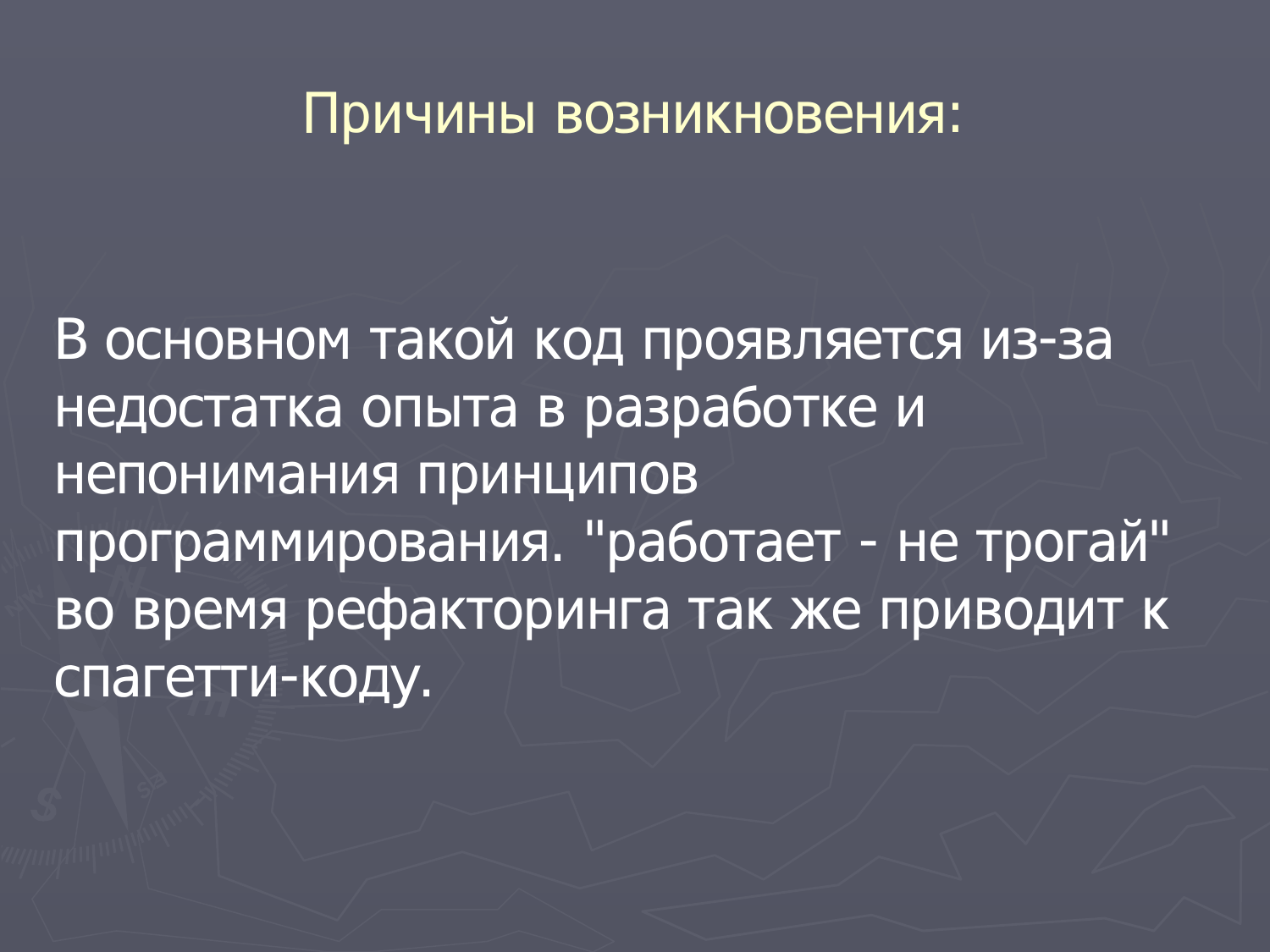

# Причины возникновения:

В основном такой код проявляется из-за недостатка опыта в разработке и непонимания принципов программирования. "работает - не трогай" во время рефакторинга так же приводит к спагетти-коду.